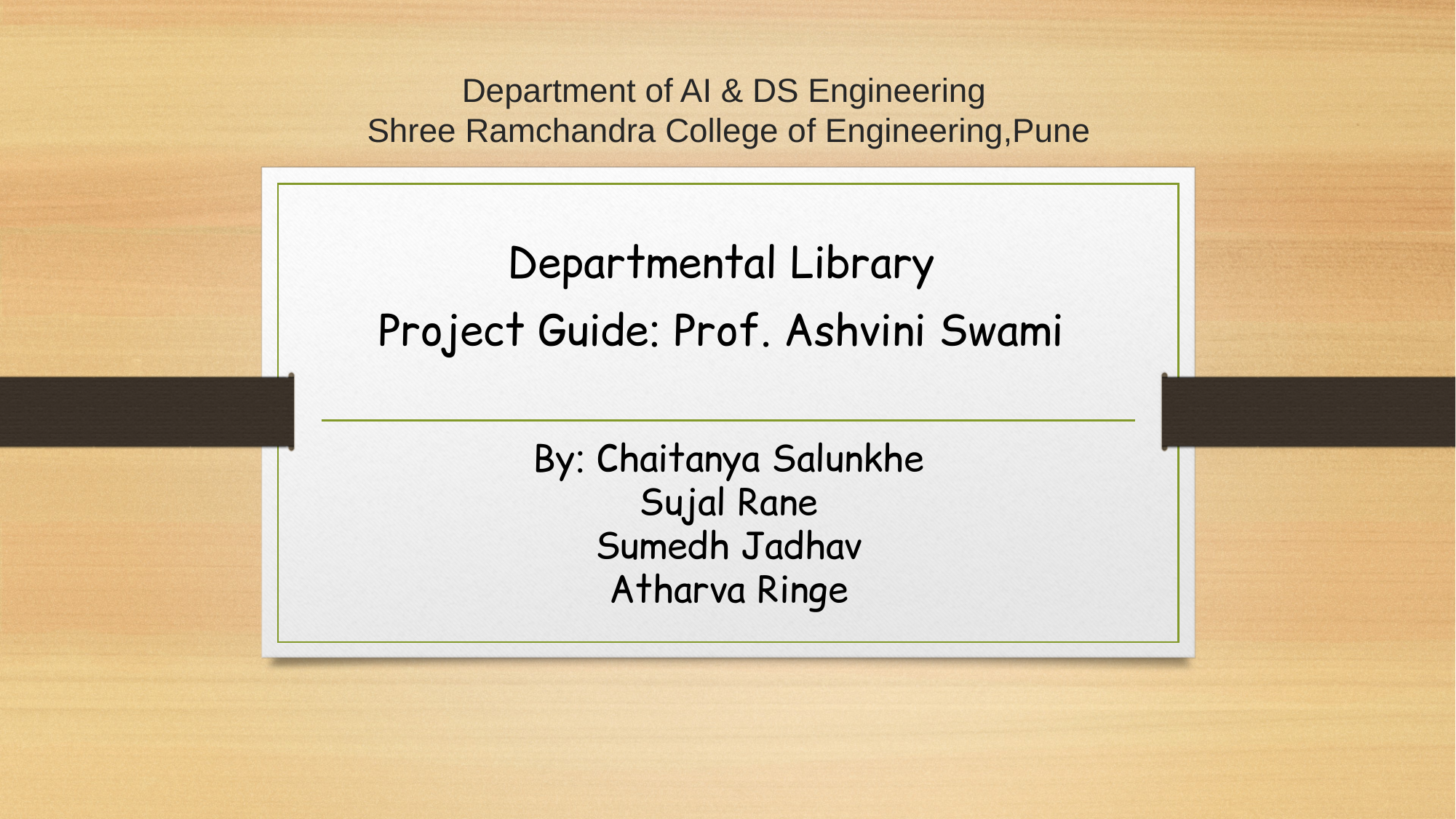

# Department of AI & DS Engineering Shree Ramchandra College of Engineering,Pune
Departmental Library
Project Guide: Prof. Ashvini Swami
By: Chaitanya Salunkhe
Sujal Rane
Sumedh Jadhav
Atharva Ringe